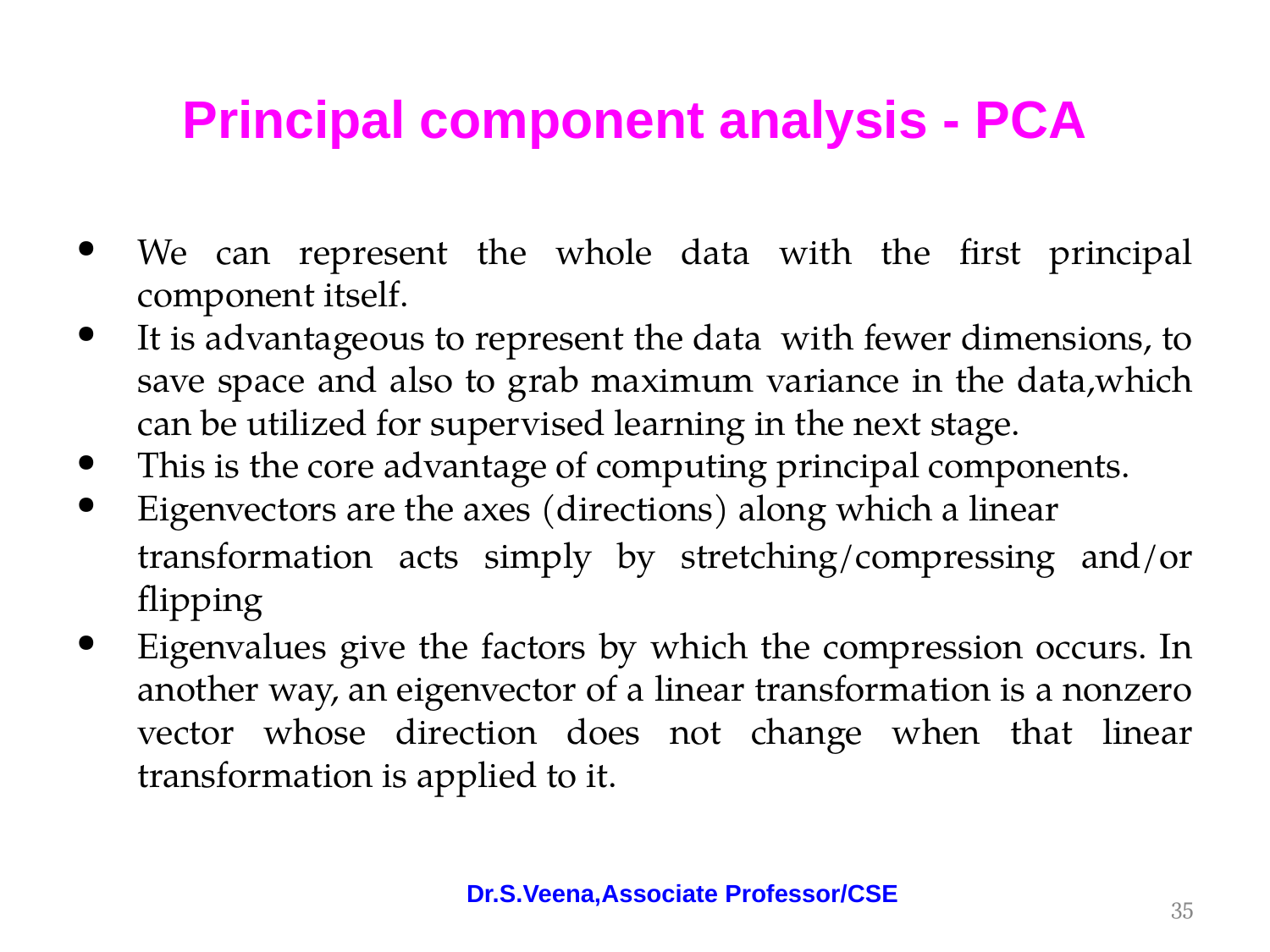

# Principal component analysis - PCA
We can represent the whole data with the first principal component itself.
It is advantageous to represent the data  with fewer dimensions, to save space and also to grab maximum variance in the data,which can be utilized for supervised learning in the next stage.
This is the core advantage of computing principal components.
Eigenvectors are the axes (directions) along which a linear
transformation acts simply by stretching/compressing and/or flipping
Eigenvalues give the factors by which the compression occurs. In another way, an eigenvector of a linear transformation is a nonzero vector whose direction does not change when that linear transformation is applied to it.

Dr.S.Veena,Associate Professor/CSE

35